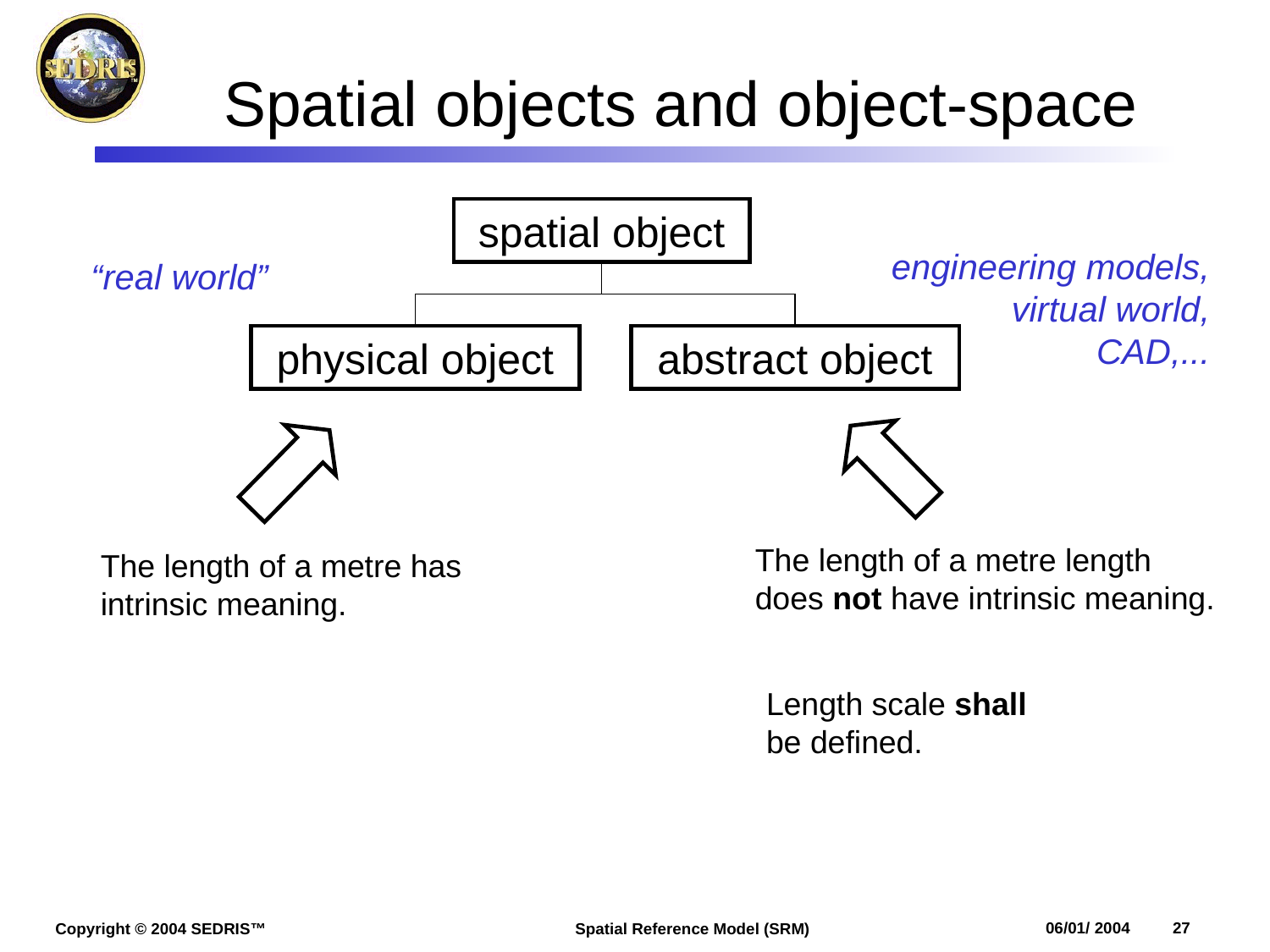

# Spatial objects and object-space

engineering models,
virtual world,
CAD,...
“real world”
spatial object
abstract object
physical object

The length of a metre length
does not have intrinsic meaning.

The length of a metre has
intrinsic meaning.
Length scale shall
be defined.